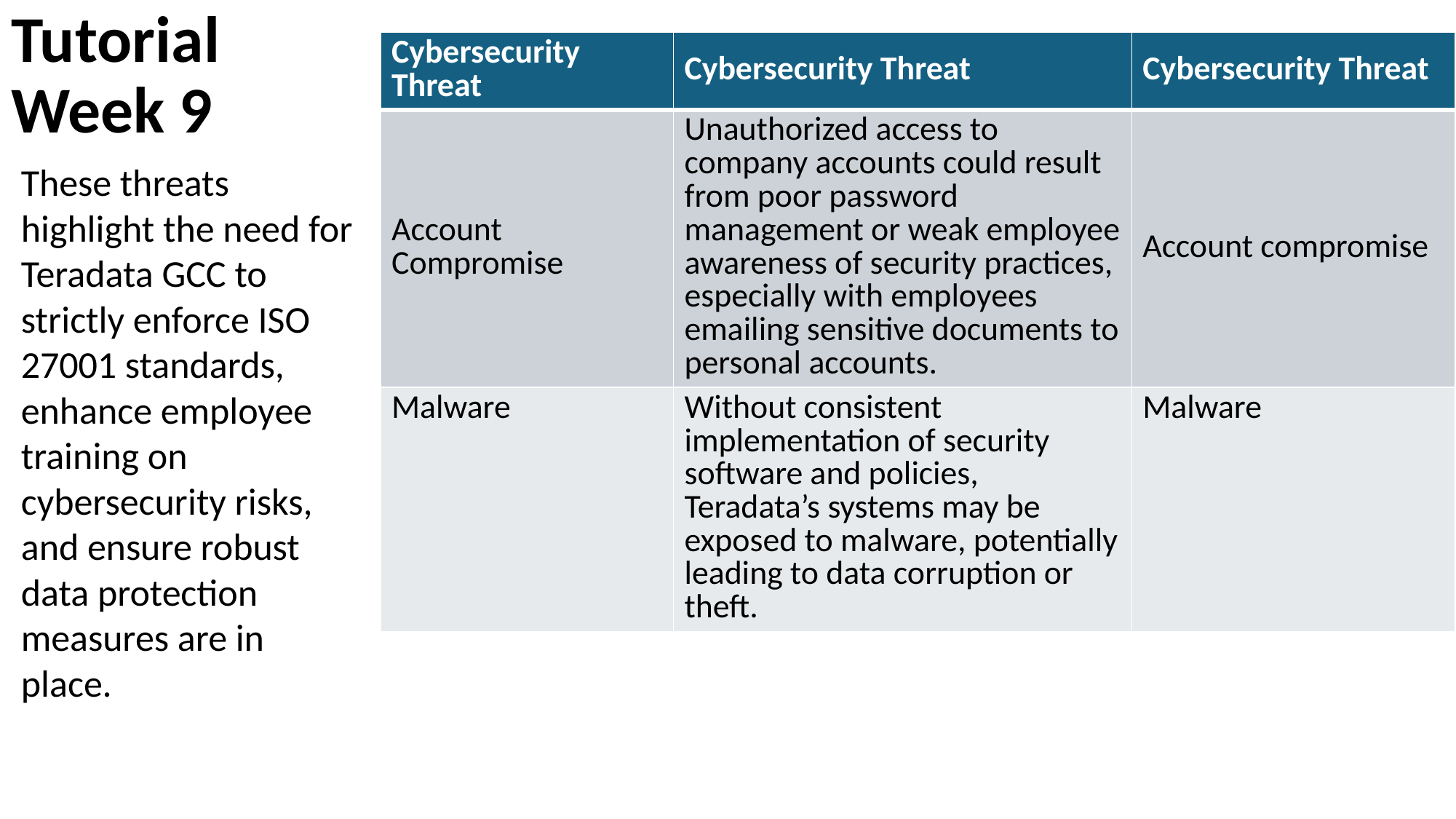

# Tutorial Week 9
| Cybersecurity Threat | Cybersecurity Threat | Cybersecurity Threat |
| --- | --- | --- |
| Account Compromise | Unauthorized access to company accounts could result from poor password management or weak employee awareness of security practices, especially with employees emailing sensitive documents to personal accounts. | Account compromise |
| Malware | Without consistent implementation of security software and policies, Teradata’s systems may be exposed to malware, potentially leading to data corruption or theft. | Malware |
These threats highlight the need for Teradata GCC to strictly enforce ISO 27001 standards, enhance employee training on cybersecurity risks, and ensure robust data protection measures are in place.